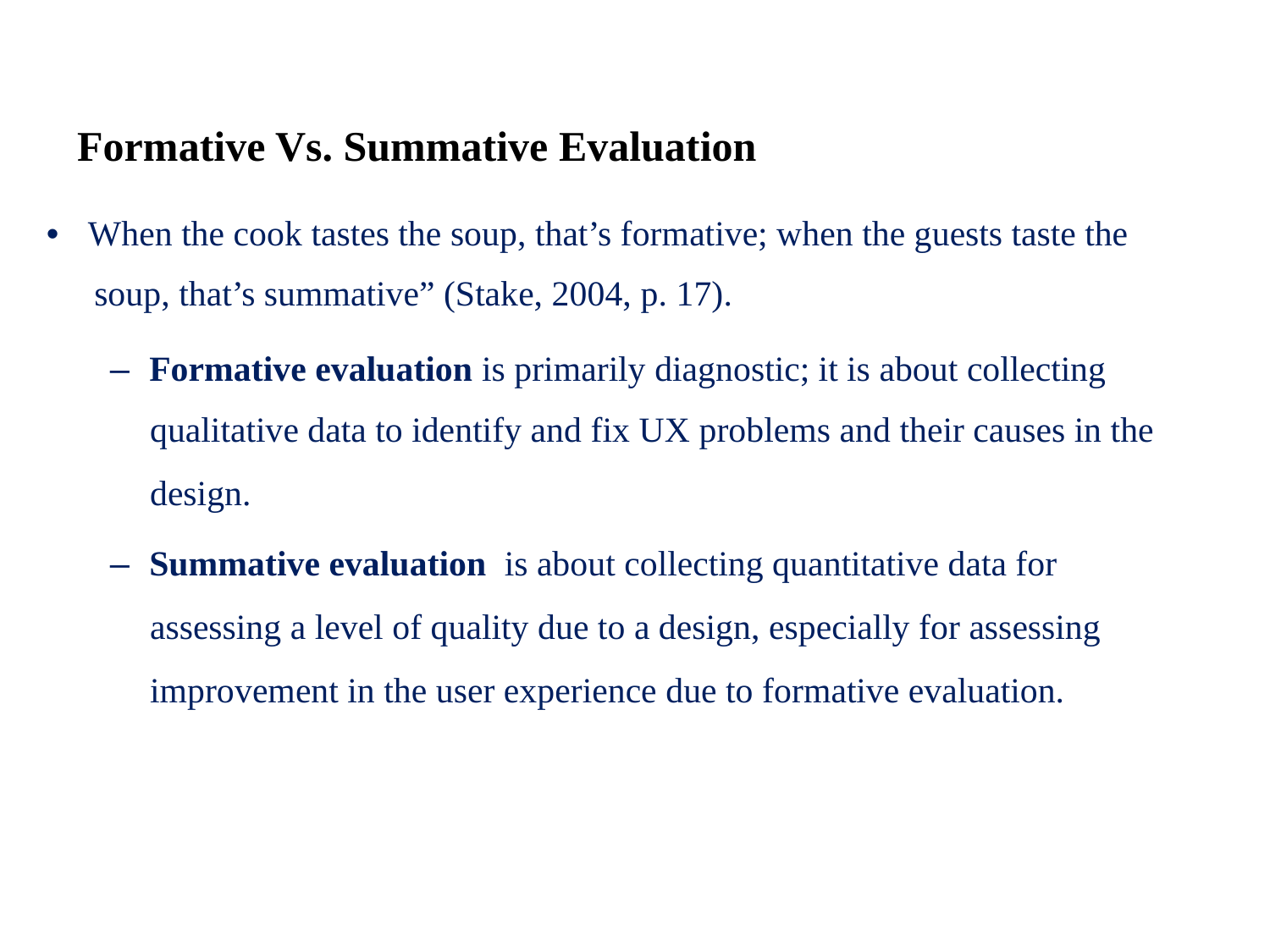

Formative Vs. Summative Evaluation
•   When the cook tastes the soup, that’s formative; when the guests taste the
soup, that’s summative” (Stake, 2004, p. 17).
–  Formative evaluation is primarily diagnostic; it is about collecting
qualitative data to identify and fix UX problems and their causes in the
design.
–  Summative evaluation  is about collecting quantitative data for
assessing a level of quality due to a design, especially for assessing
improvement in the user experience due to formative evaluation.